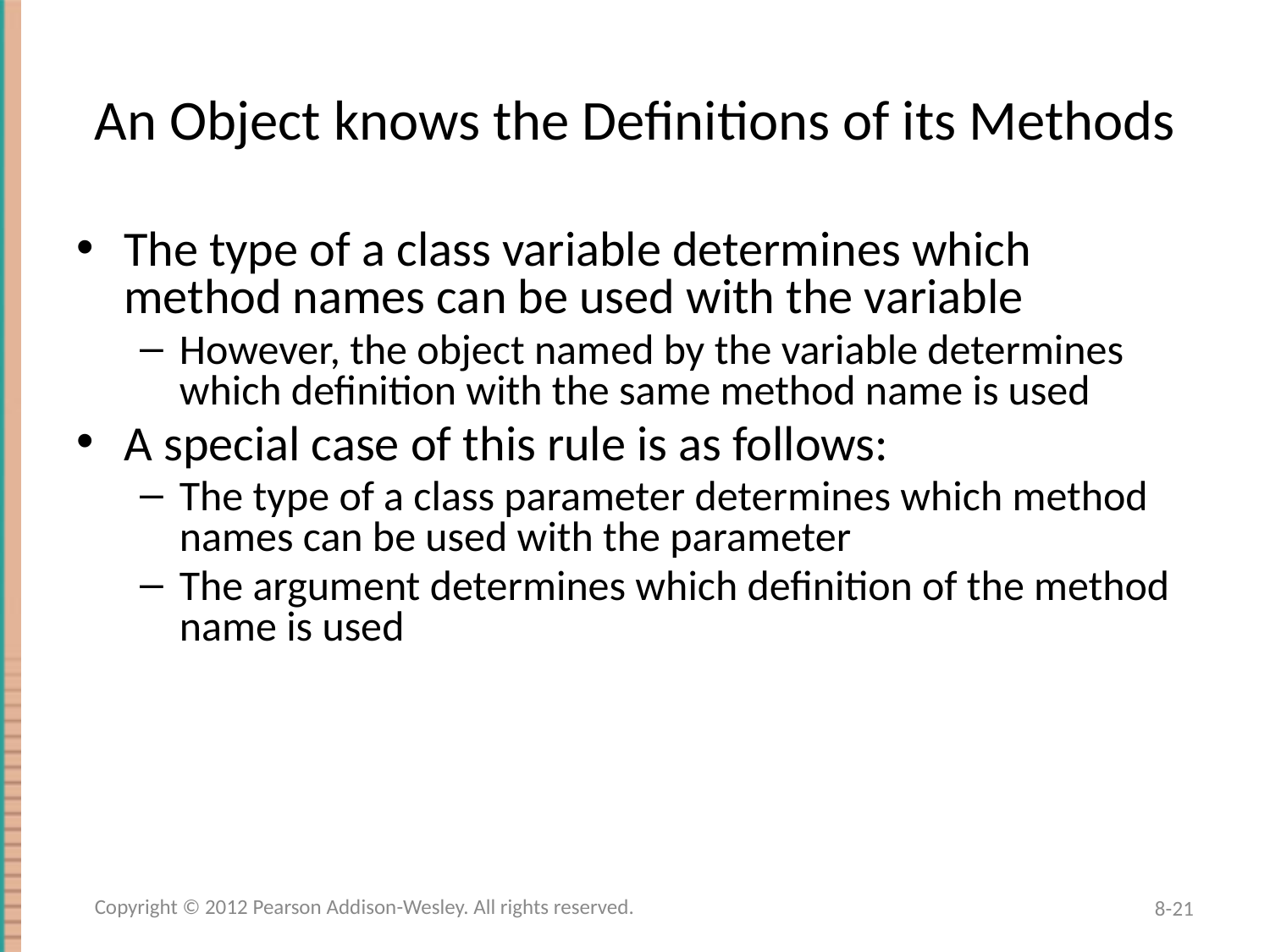

# An Object knows the Definitions of its Methods
The type of a class variable determines which method names can be used with the variable
However, the object named by the variable determines which definition with the same method name is used
A special case of this rule is as follows:
The type of a class parameter determines which method names can be used with the parameter
The argument determines which definition of the method name is used
Copyright © 2012 Pearson Addison-Wesley. All rights reserved.
8-21